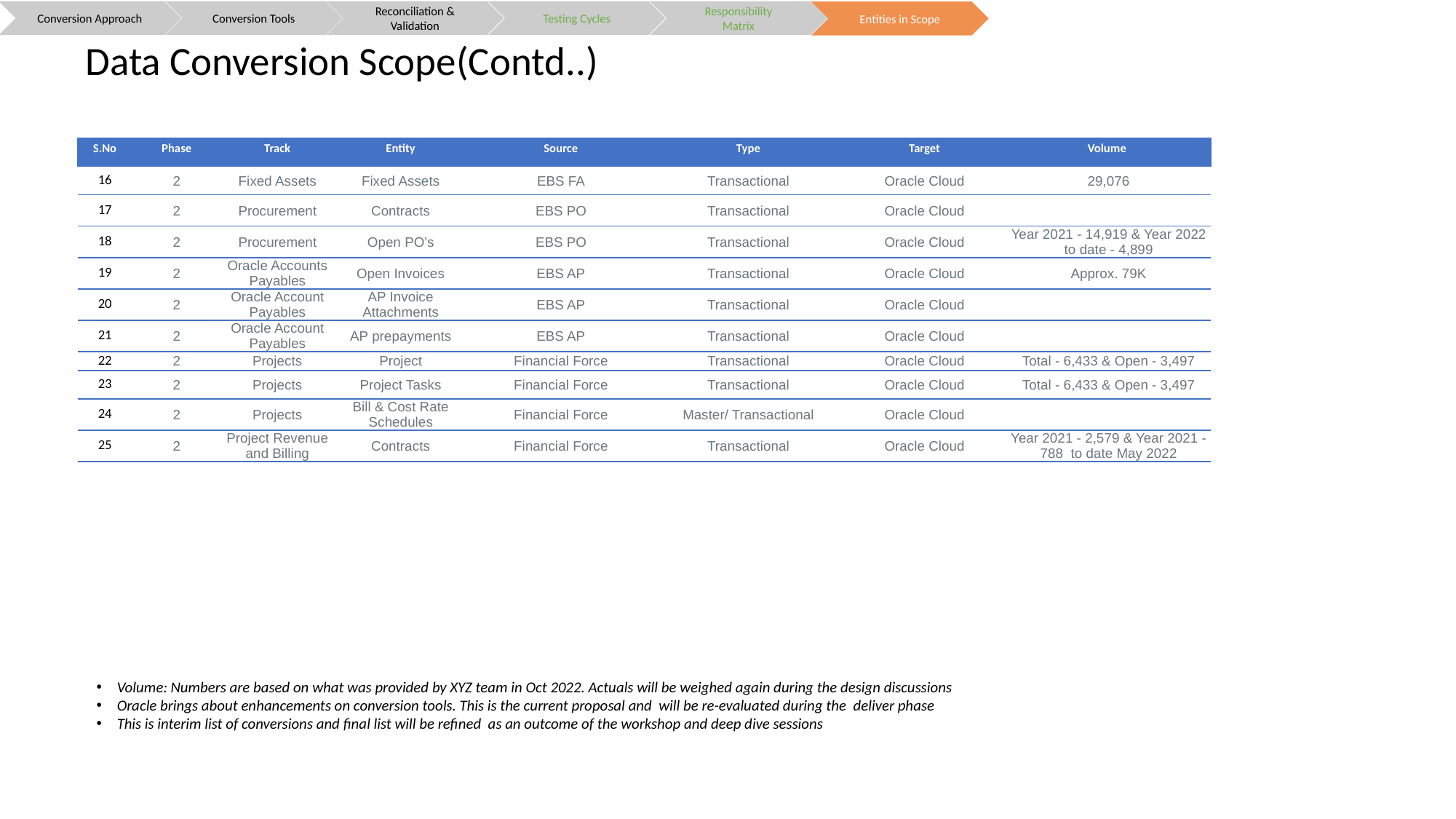

Conversion Approach
Conversion Tools
Reconciliation & Validation
Testing Cycles
Responsibility Matrix
Entities in Scope
# Data Conversion Scope(Contd..)
| S.No | Phase | Track | Entity | Source | Type | Target | Volume |
| --- | --- | --- | --- | --- | --- | --- | --- |
| 16 | 2 | Fixed Assets | Fixed Assets | EBS FA | Transactional | Oracle Cloud | 29,076 |
| 17 | 2 | Procurement | Contracts | EBS PO | Transactional | Oracle Cloud |  |
| 18 | 2 | Procurement | Open PO’s | EBS PO | Transactional | Oracle Cloud | Year 2021 - 14,919 & Year 2022 to date - 4,899 |
| 19 | 2 | Oracle Accounts Payables | Open Invoices | EBS AP | Transactional | Oracle Cloud | Approx. 79K |
| 20 | 2 | Oracle Account Payables | AP Invoice Attachments | EBS AP | Transactional | Oracle Cloud |  |
| 21 | 2 | Oracle Account Payables | AP prepayments | EBS AP | Transactional | Oracle Cloud |  |
| 22 | 2 | Projects | Project | Financial Force | Transactional | Oracle Cloud | Total - 6,433 & Open - 3,497 |
| 23 | 2 | Projects | Project Tasks | Financial Force | Transactional | Oracle Cloud | Total - 6,433 & Open - 3,497 |
| 24 | 2 | Projects | Bill & Cost Rate Schedules | Financial Force | Master/ Transactional | Oracle Cloud |  |
| 25 | 2 | Project Revenue and Billing | Contracts | Financial Force | Transactional | Oracle Cloud | Year 2021 - 2,579 & Year 2021 - 788  to date May 2022 |
Volume: Numbers are based on what was provided by XYZ team in Oct 2022. Actuals will be weighed again during the design discussions
Oracle brings about enhancements on conversion tools. This is the current proposal and  will be re-evaluated during the  deliver phase
This is interim list of conversions and final list will be refined  as an outcome of the workshop and deep dive sessions
* Volume: As shared by TD team